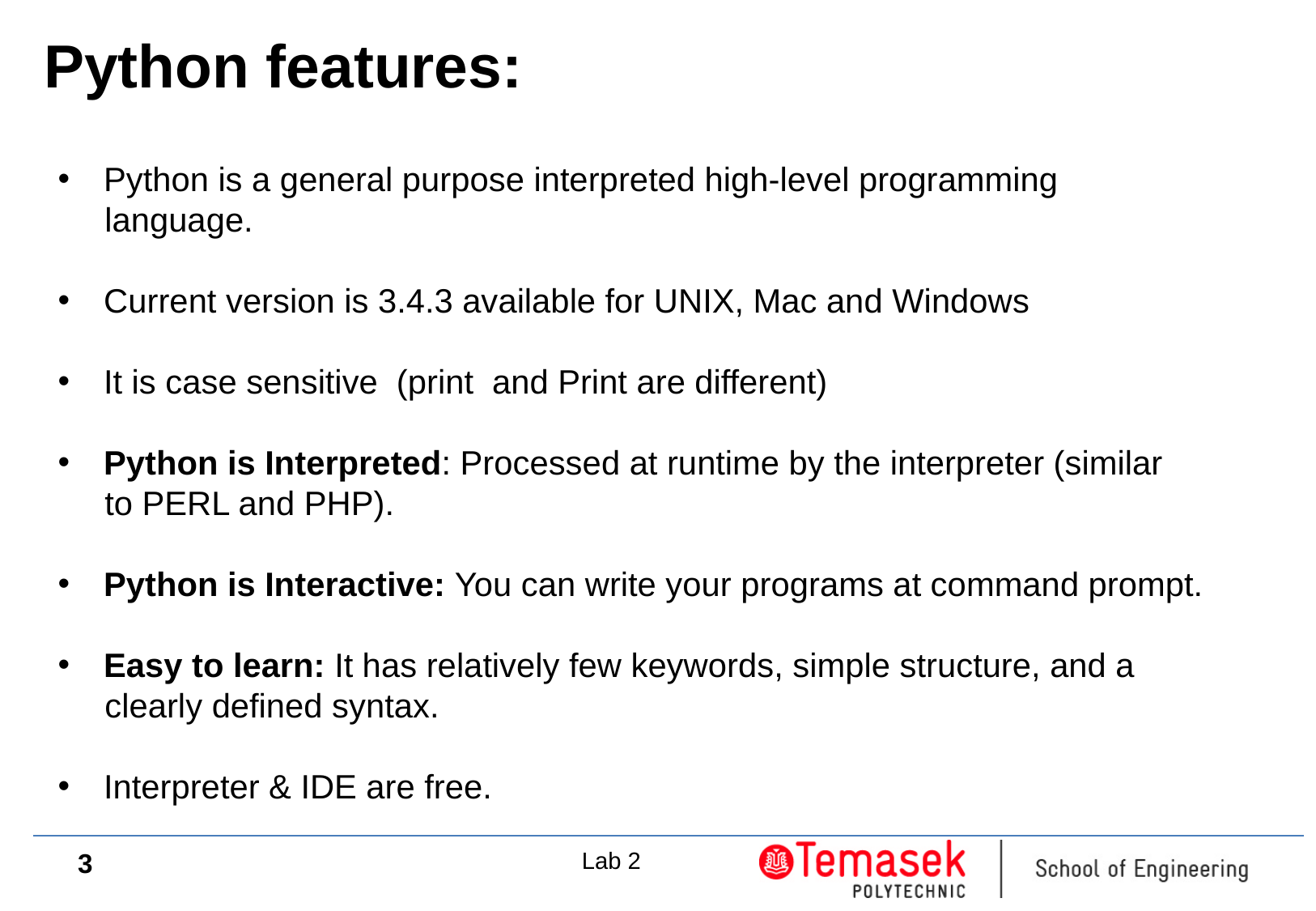

Python features:
Python is a general purpose interpreted high-level programming
     language.

Current version is 3.4.3 available for UNIX, Mac and Windows

It is case sensitive  (print  and Print are different)

Python is Interpreted: Processed at runtime by the interpreter (similar
     to PERL and PHP).

Python is Interactive: You can write your programs at command prompt.

Easy to learn: It has relatively few keywords, simple structure, and a
     clearly defined syntax.

Interpreter & IDE are free.